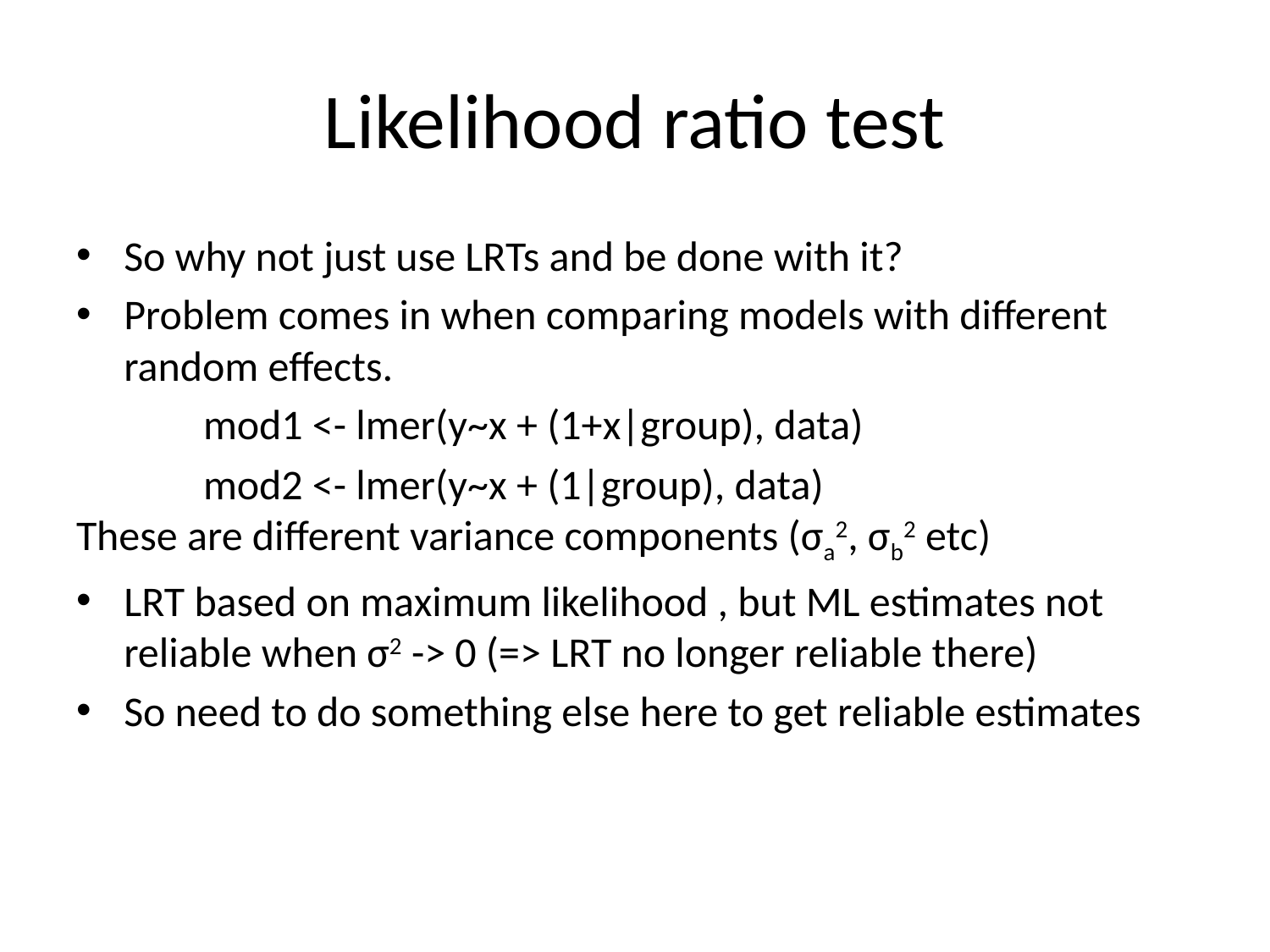

# Likelihood ratio test
So why not just use LRTs and be done with it?
Problem comes in when comparing models with different random effects.
	mod1 <- lmer(y~x + (1+x|group), data)
	mod2 <- lmer(y~x + (1|group), data)
These are different variance components (σa2, σb2 etc)
LRT based on maximum likelihood , but ML estimates not reliable when σ2 -> 0 (=> LRT no longer reliable there)
So need to do something else here to get reliable estimates